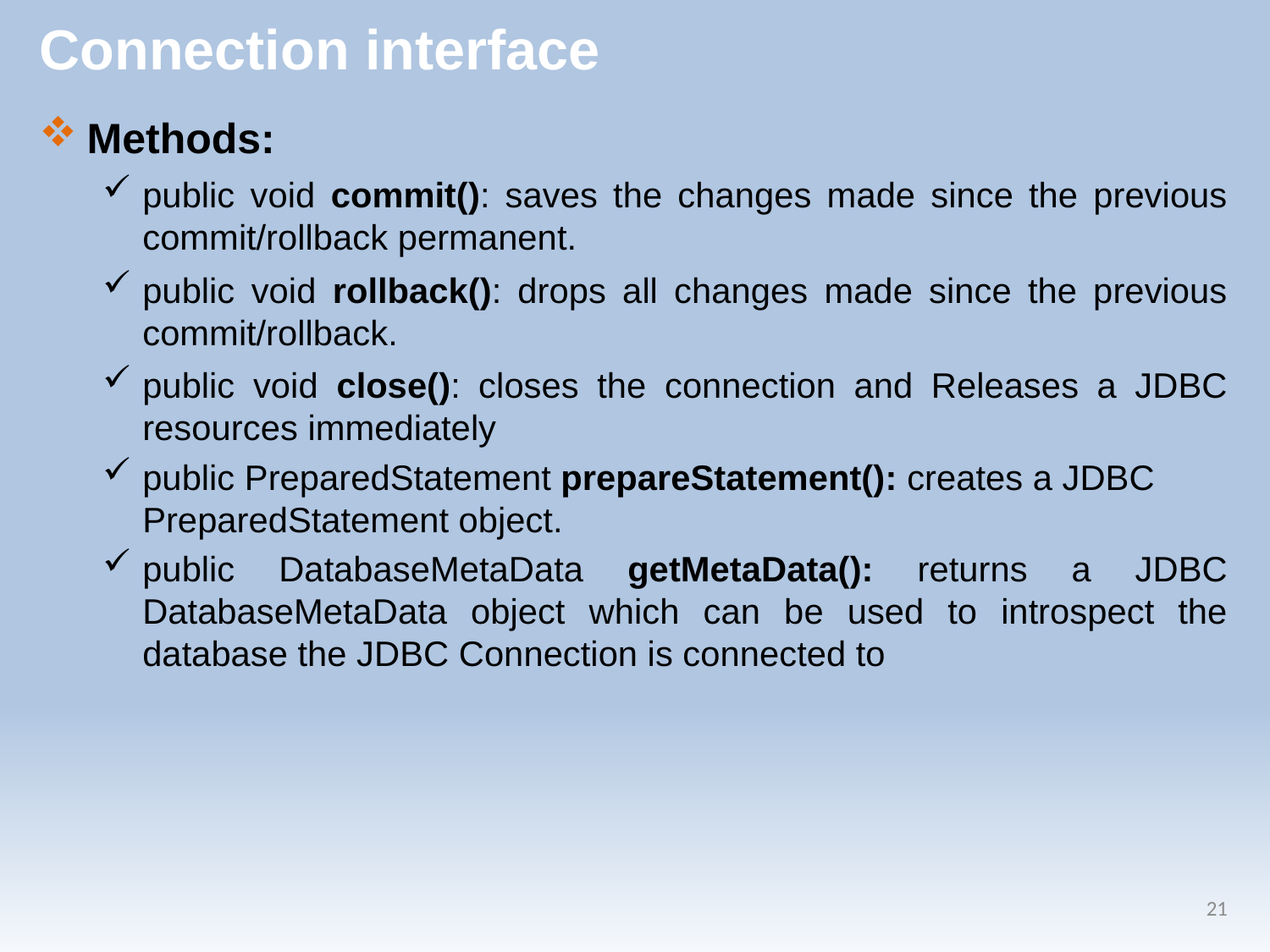

# Connection interface
Methods:
public void commit(): saves the changes made since the previous commit/rollback permanent.
public void rollback(): drops all changes made since the previous commit/rollback.
public void close(): closes the connection and Releases a JDBC resources immediately
public PreparedStatement prepareStatement(): creates a JDBC PreparedStatement object.
public DatabaseMetaData getMetaData(): returns a JDBC DatabaseMetaData object which can be used to introspect the database the JDBC Connection is connected to

21